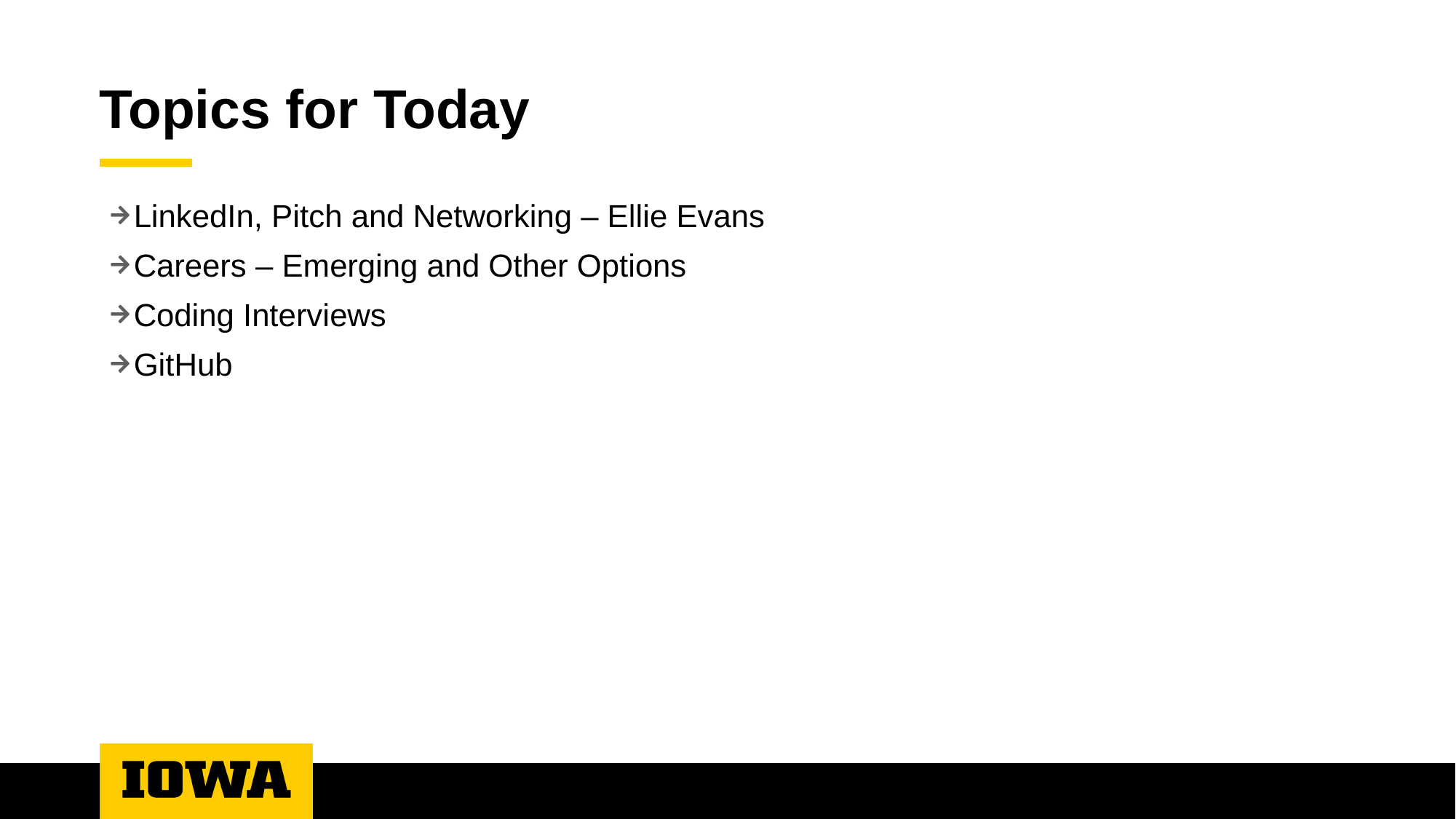

# Topics for Today
LinkedIn, Pitch and Networking – Ellie Evans
Careers – Emerging and Other Options
Coding Interviews
GitHub